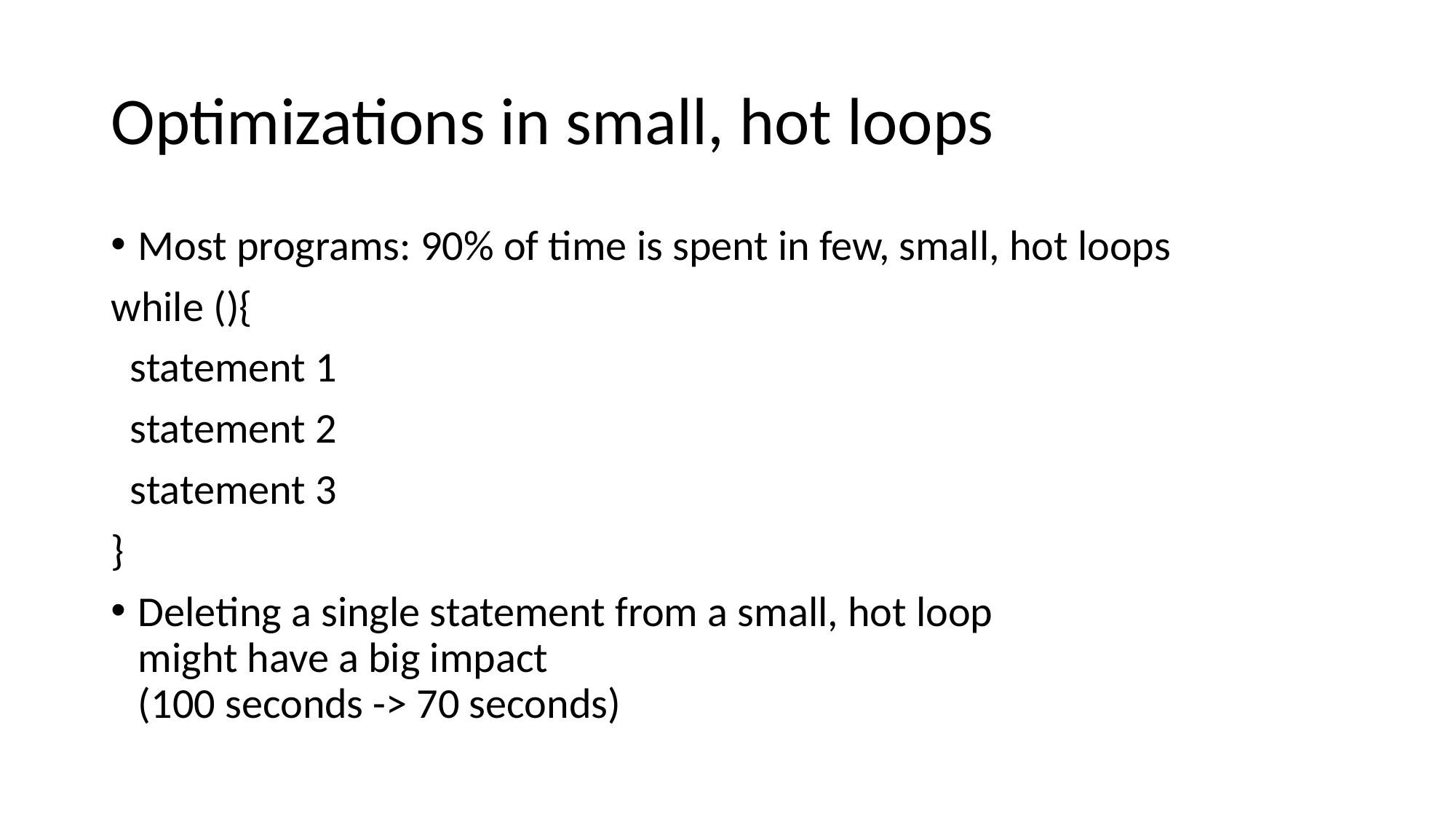

# Optimizations in small, hot loops
Most programs: 90% of time is spent in few, small, hot loops
while (){
  statement 1
  statement 2
  statement 3
}
Deleting a single statement from a small, hot loop
might have a big impact
(100 seconds -> 70 seconds)